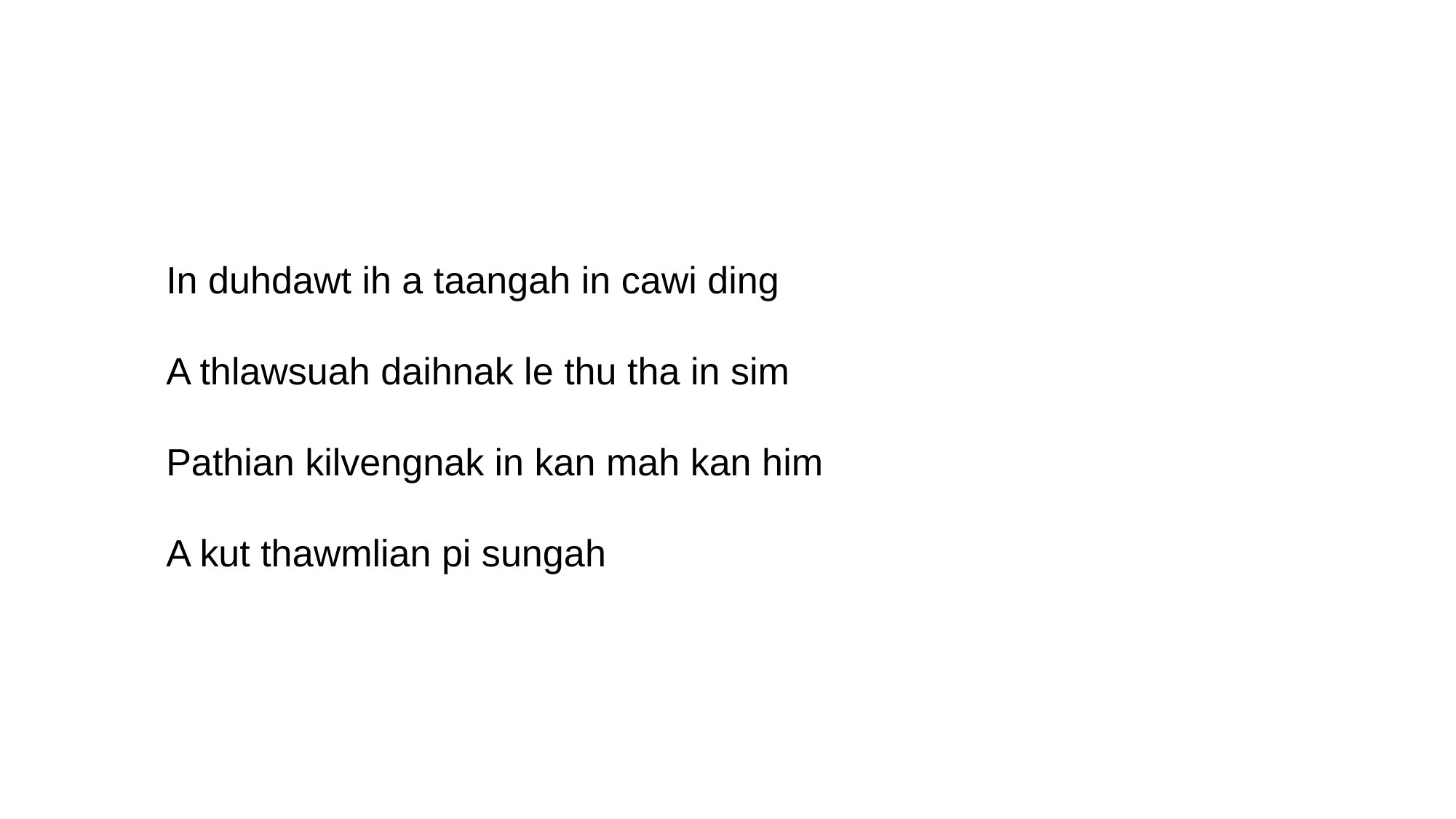

In duhdawt ih a taangah in cawi ding
A thlawsuah daihnak le thu tha in sim
Pathian kilvengnak in kan mah kan him
A kut thawmlian pi sungah